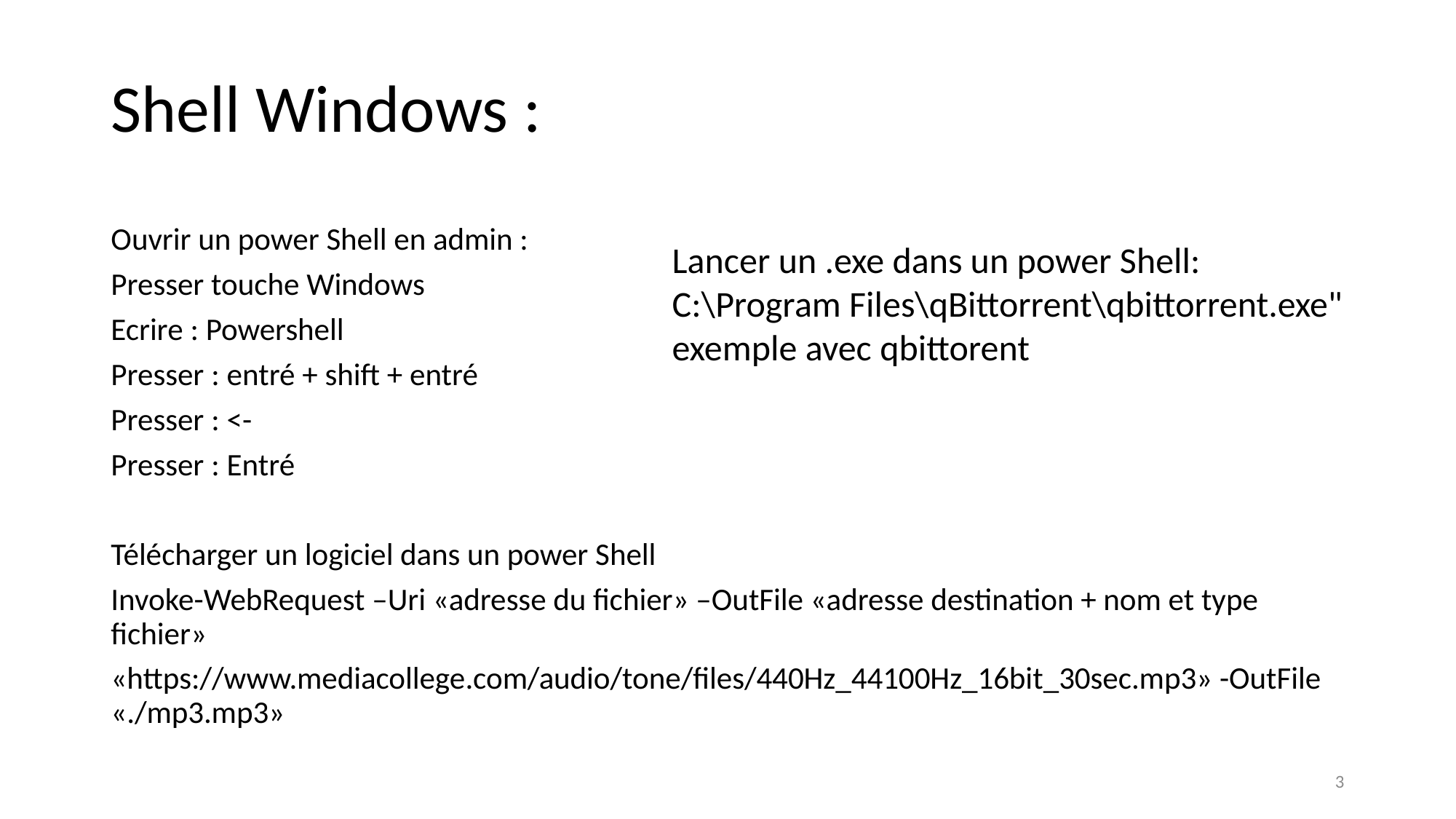

# Shell Windows :
Ouvrir un power Shell en admin :
Presser touche Windows
Ecrire : Powershell
Presser : entré + shift + entré
Presser : <-
Presser : Entré

Télécharger un logiciel dans un power Shell
Invoke-WebRequest –Uri «adresse du fichier» –OutFile «adresse destination + nom et type fichier»
«https://www.mediacollege.com/audio/tone/files/440Hz_44100Hz_16bit_30sec.mp3» -OutFile «./mp3.mp3»

Lancer un .exe dans un power Shell:
C:\Program Files\qBittorrent\qbittorrent.exe"  exemple avec qbittorent

3